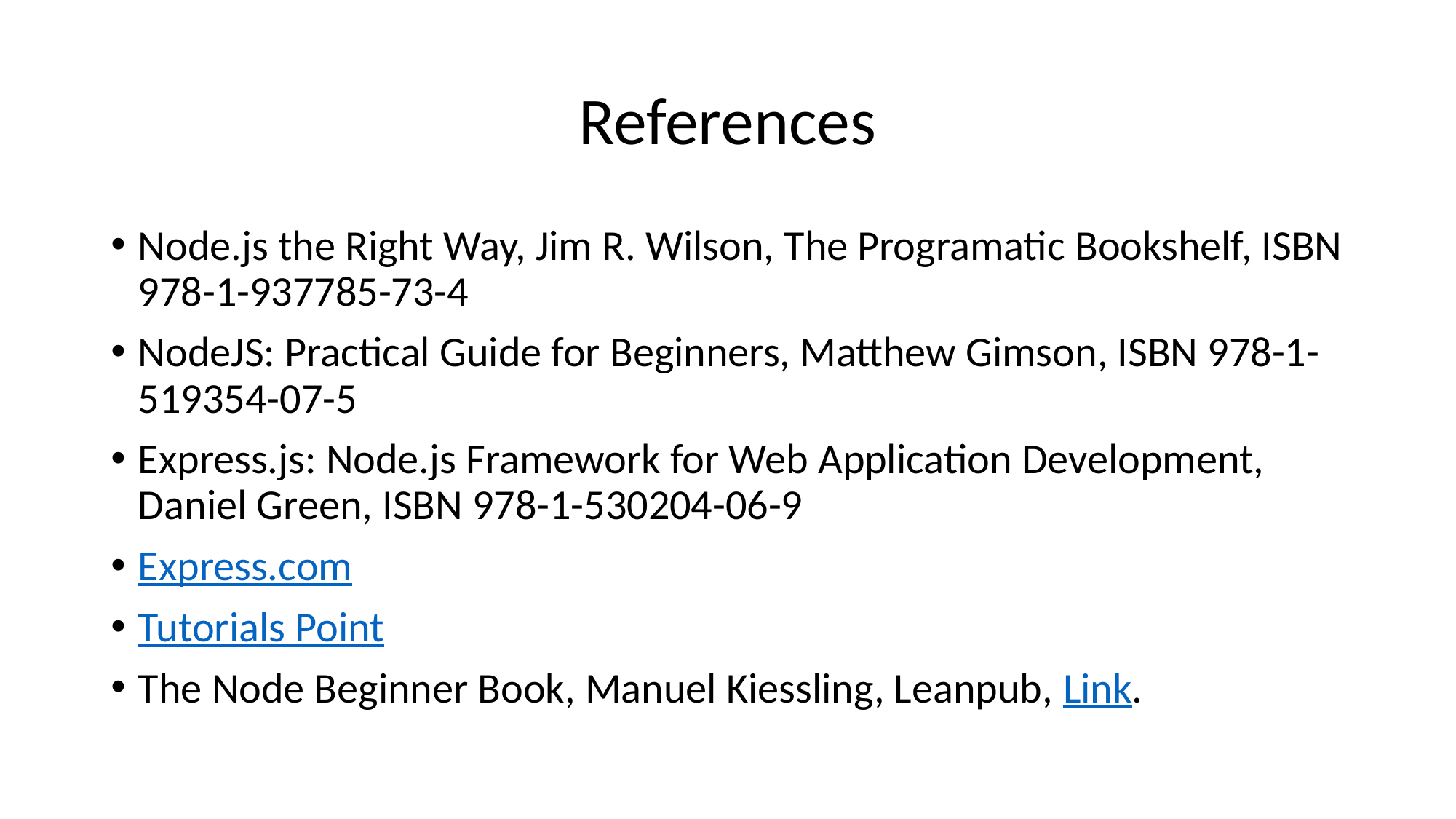

# References
Node.js the Right Way, Jim R. Wilson, The Programatic Bookshelf, ISBN 978-1-937785-73-4
NodeJS: Practical Guide for Beginners, Matthew Gimson, ISBN 978-1-519354-07-5
Express.js: Node.js Framework for Web Application Development, Daniel Green, ISBN 978-1-530204-06-9
Express.com
Tutorials Point
The Node Beginner Book, Manuel Kiessling, Leanpub, Link.